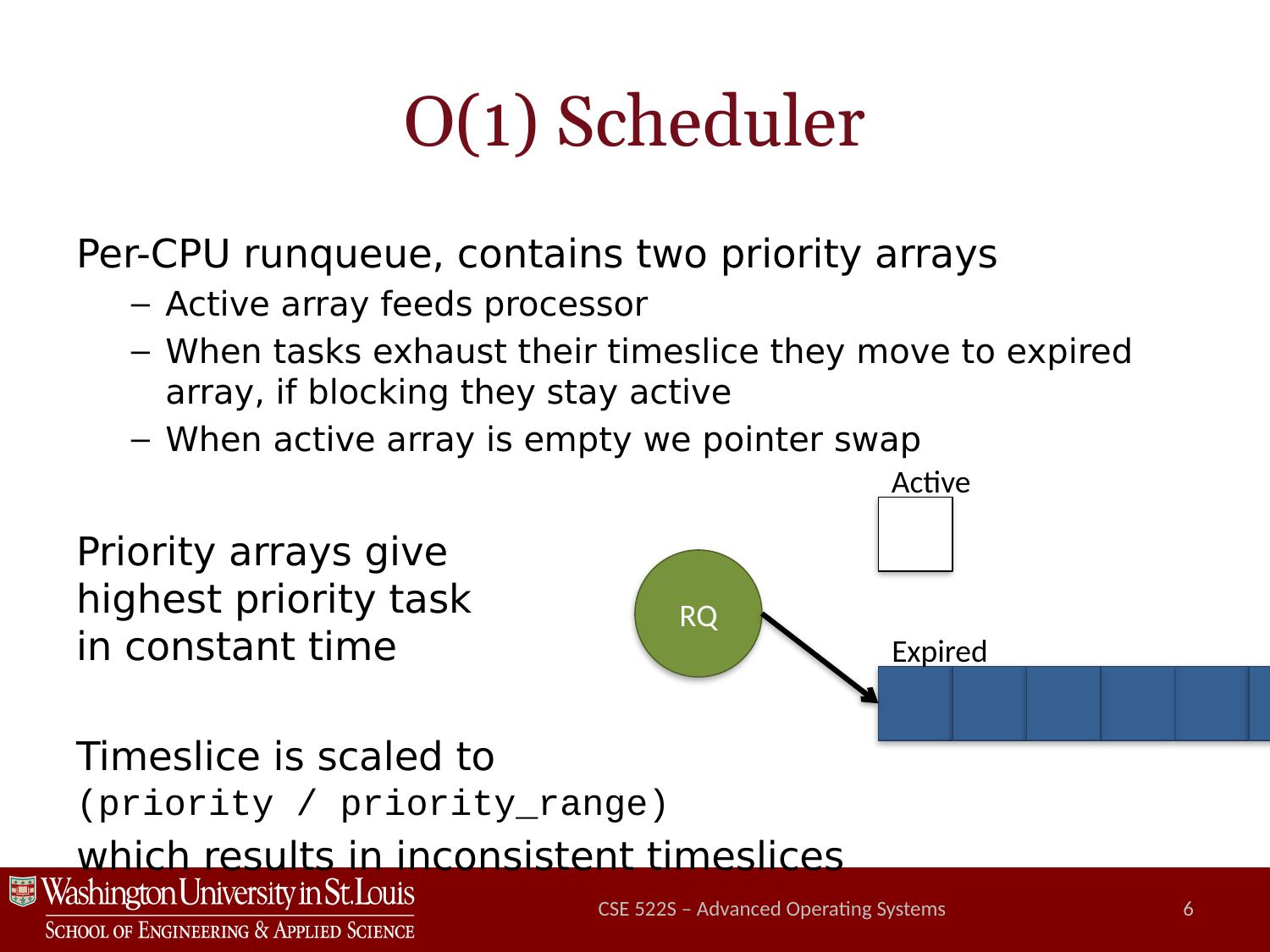

# O(1) Scheduler
Per-CPU runqueue, contains two priority arrays
Active array feeds processor
When tasks exhaust their timeslice they move to expired array, if blocking they stay active
When active array is empty we pointer swap

Priority arrays give
highest priority task
in constant time

Timeslice is scaled to
(priority / priority_range)
which results in inconsistent timeslices
Active

RQ
Expired

CSE 522S – Advanced Operating Systems
6